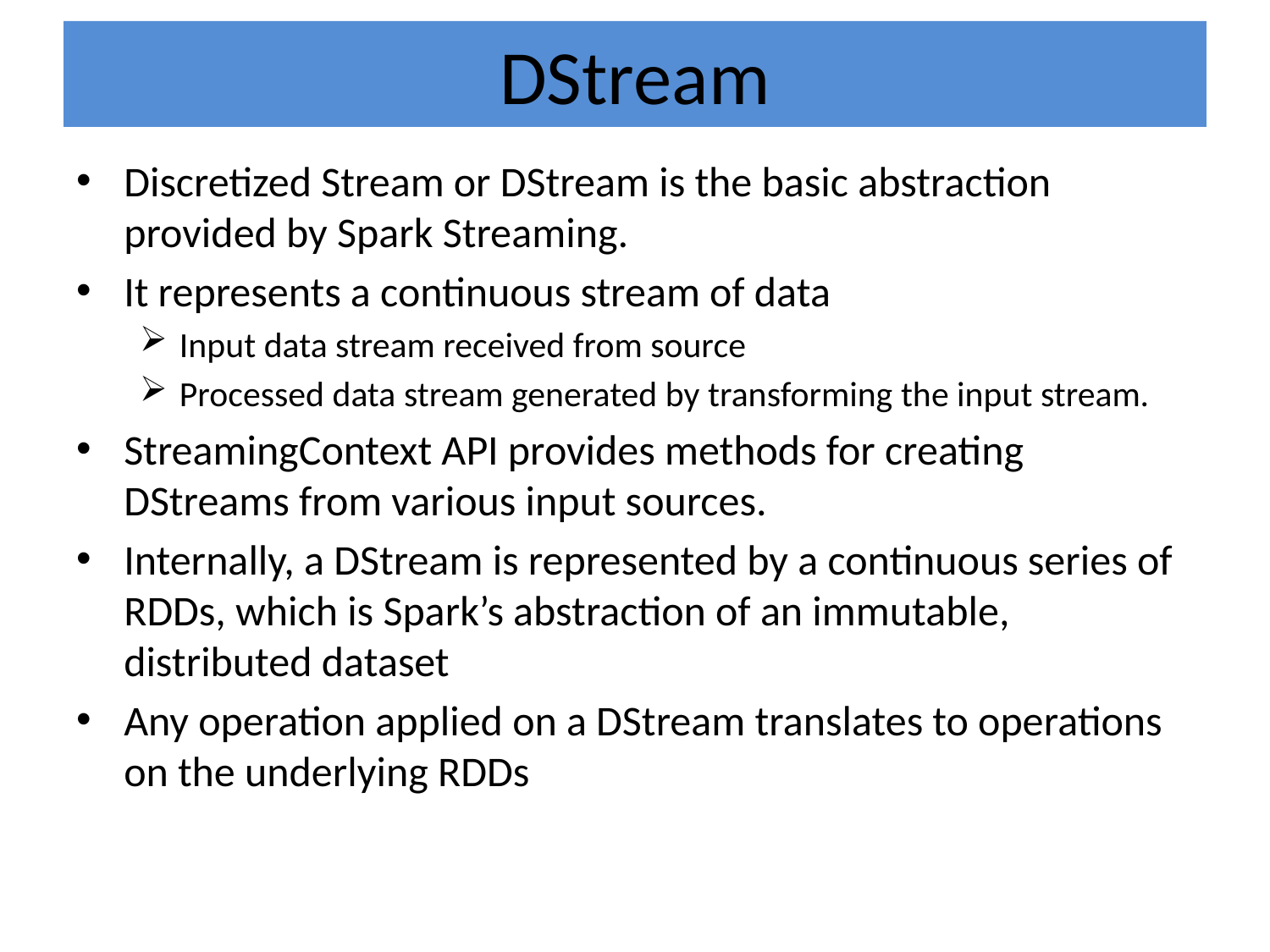

# DStream
Discretized Stream or DStream is the basic abstraction provided by Spark Streaming.
It represents a continuous stream of data
Input data stream received from source
Processed data stream generated by transforming the input stream.
StreamingContext API provides methods for creating DStreams from various input sources.
Internally, a DStream is represented by a continuous series of RDDs, which is Spark’s abstraction of an immutable, distributed dataset
Any operation applied on a DStream translates to operations on the underlying RDDs